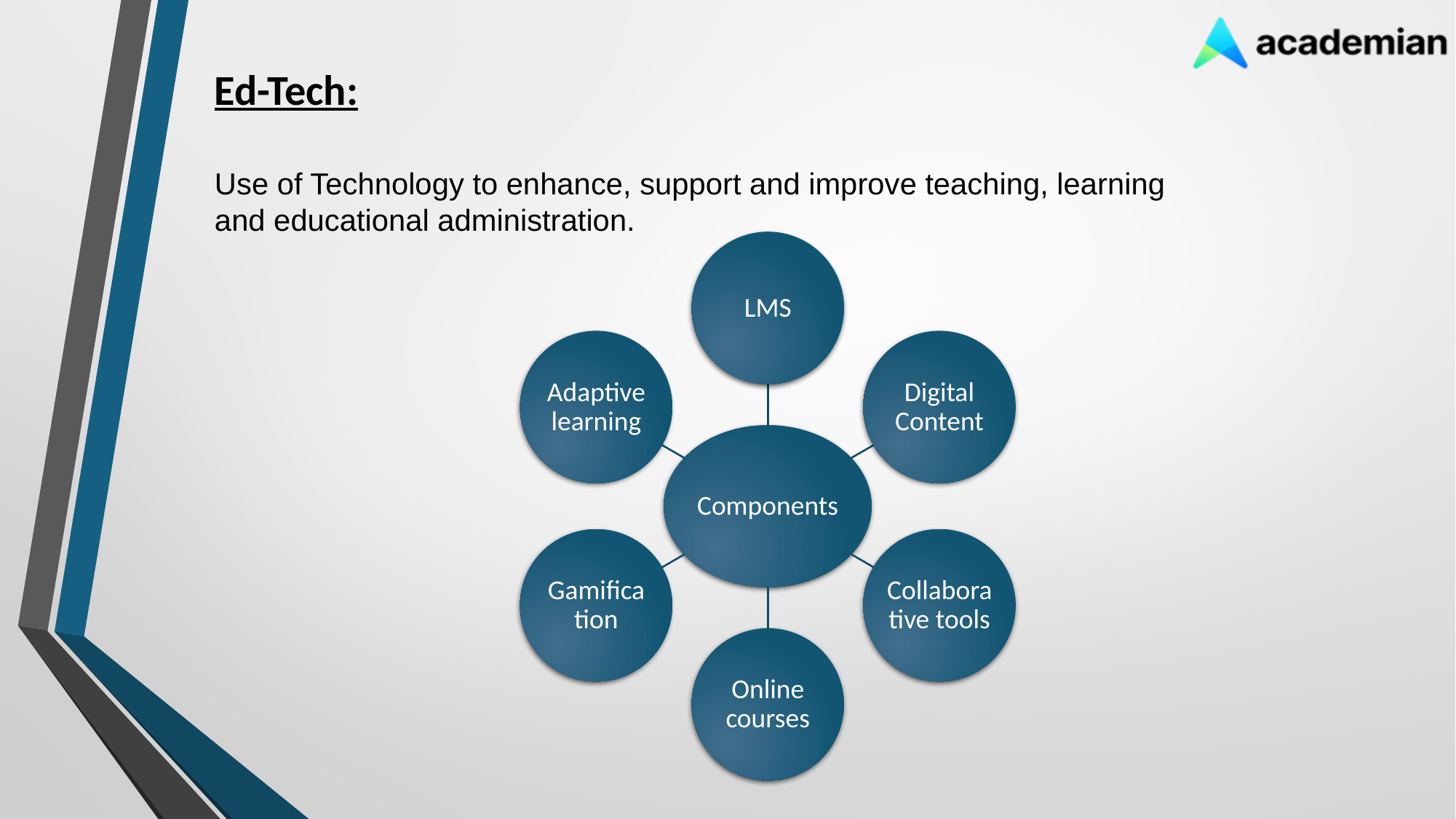

Ed-Tech:

Use of Technology to enhance, support and improve teaching, learning and educational administration.
Components

LMS

Digital Content

Collaborative tools

Online courses

Gamification

Adaptive learning